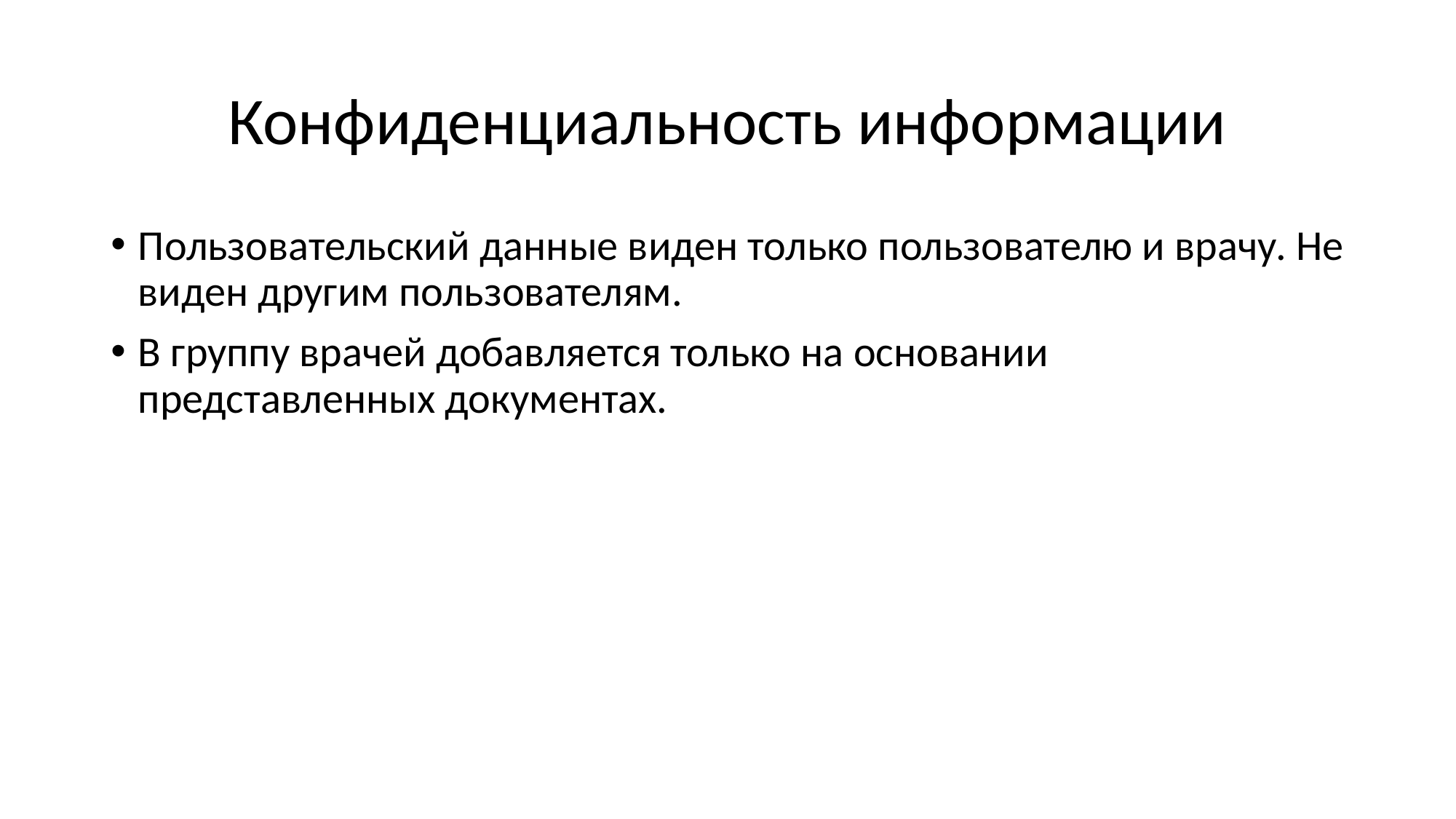

# Конфиденциальность информации
Пользовательский данные виден только пользователю и врачу. Не виден другим пользователям.
В группу врачей добавляется только на основании представленных документах.